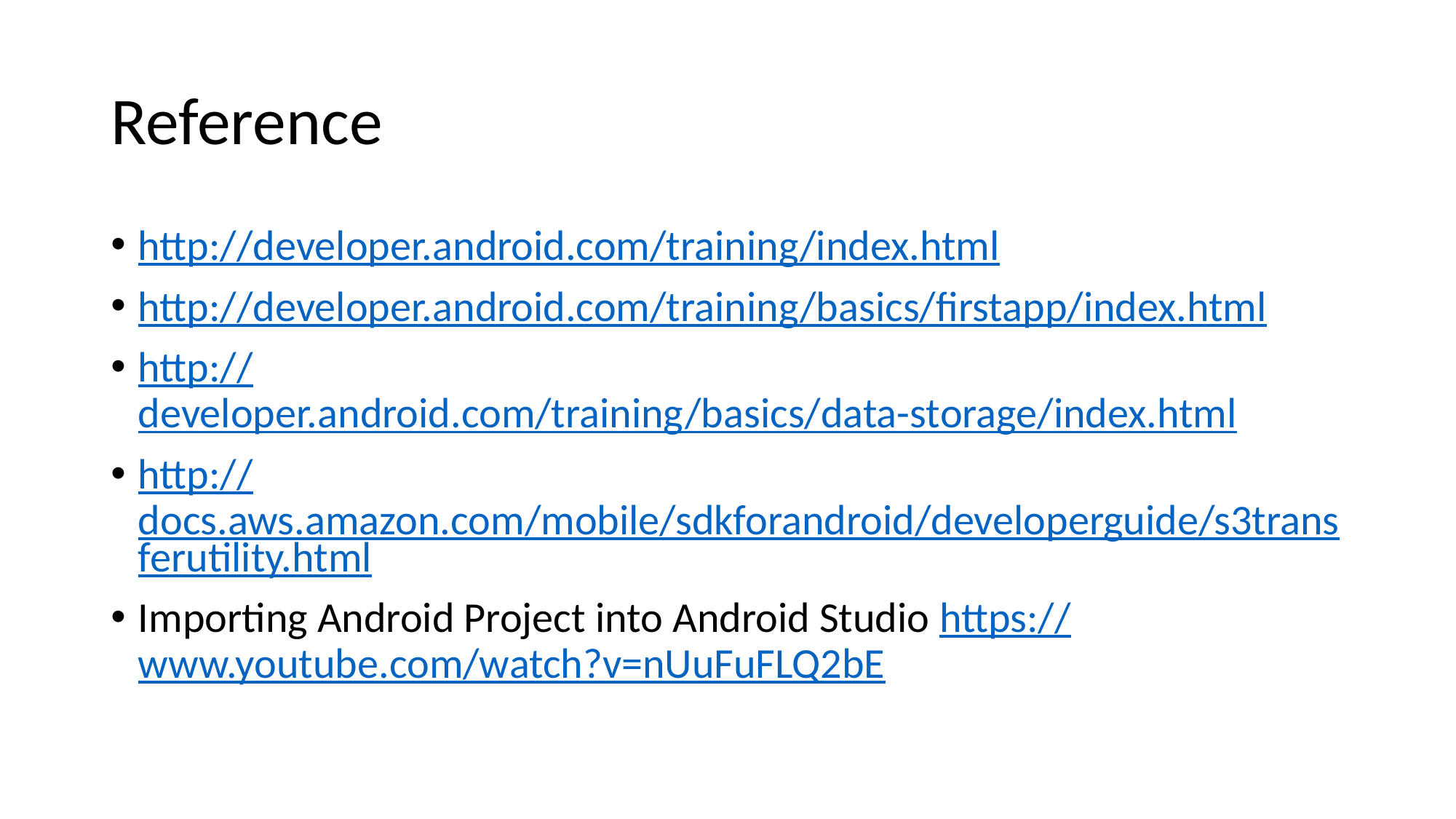

# Reference
http://developer.android.com/training/index.html
http://developer.android.com/training/basics/firstapp/index.html
http://developer.android.com/training/basics/data-storage/index.html
http://docs.aws.amazon.com/mobile/sdkforandroid/developerguide/s3transferutility.html
Importing Android Project into Android Studio https://www.youtube.com/watch?v=nUuFuFLQ2bE